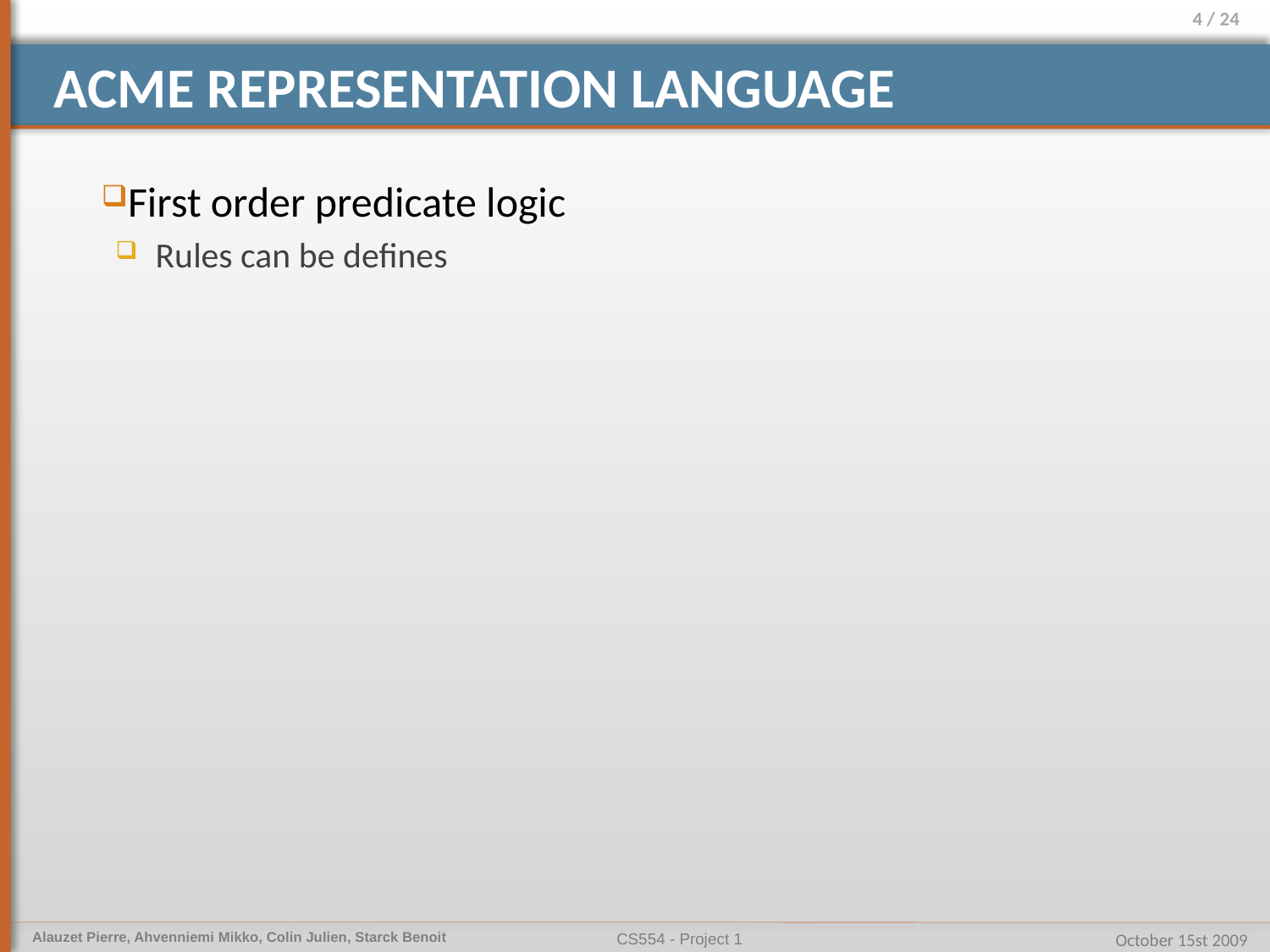

# Acme representation language
First order predicate logic
Rules can be defines